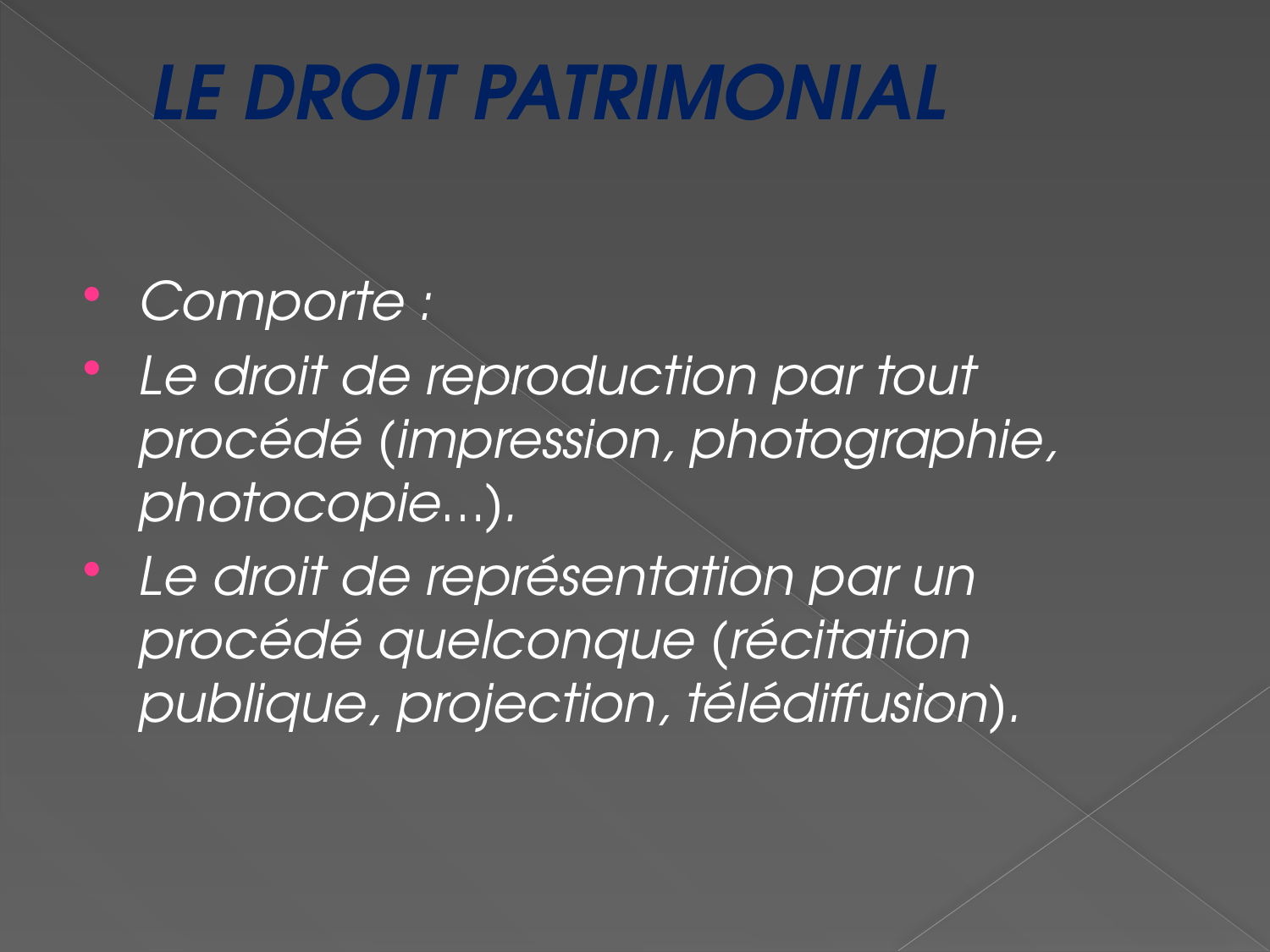

# Le droit patrimonial
Comporte :
Le droit de reproduction par tout procédé (impression, photographie, photocopie…).
Le droit de représentation par un procédé quelconque (récitation publique, projection, télédiffusion).